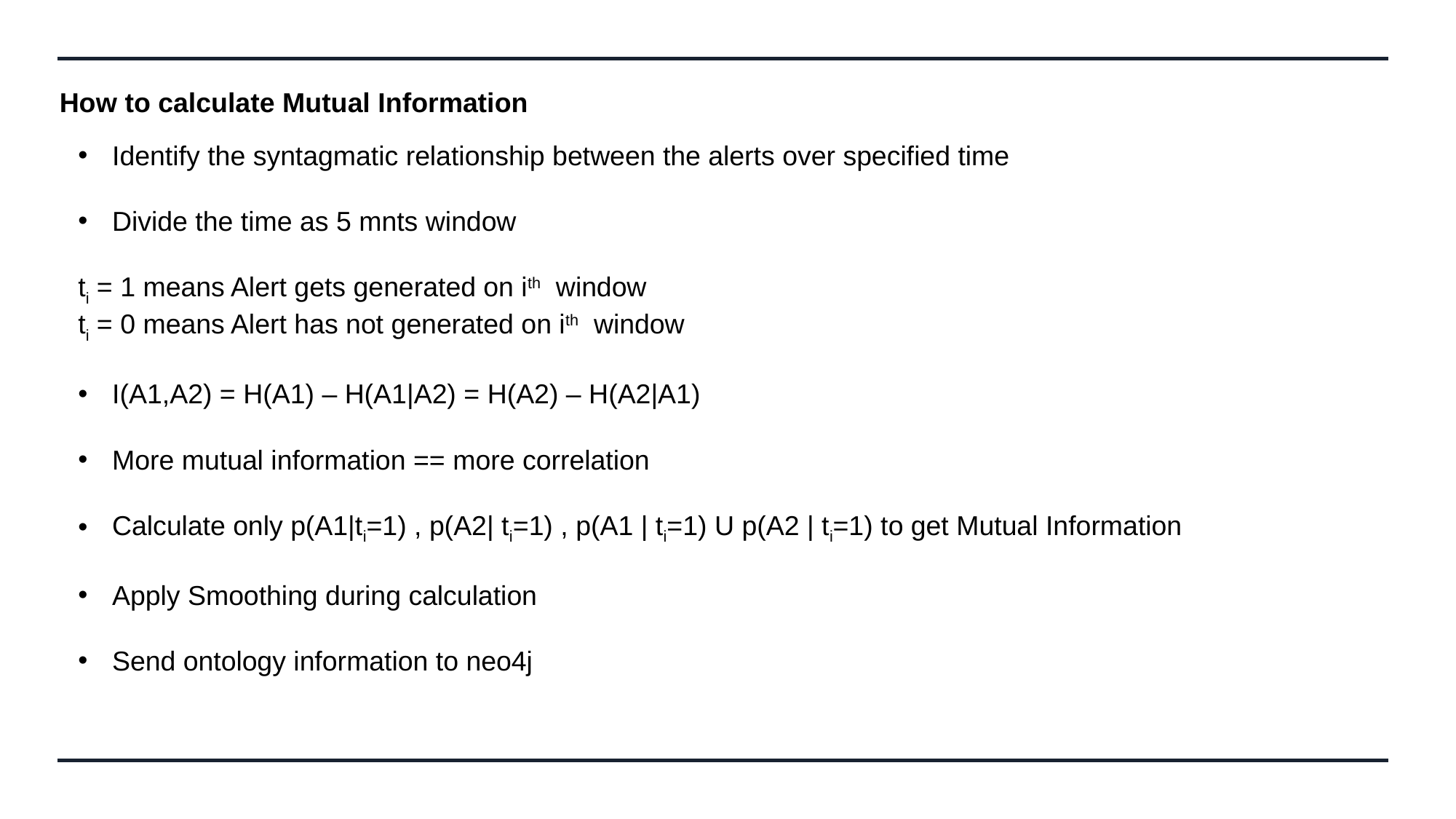

How to calculate Mutual Information
Identify the syntagmatic relationship between the alerts over specified time

Divide the time as 5 mnts window

ti = 1 means Alert gets generated on ith  window
ti = 0 means Alert has not generated on ith  window

I(A1,A2) = H(A1) – H(A1|A2) = H(A2) – H(A2|A1)

More mutual information == more correlation

Calculate only p(A1|ti=1) , p(A2| ti=1) , p(A1 | ti=1) U p(A2 | ti=1) to get Mutual Information

Apply Smoothing during calculation

Send ontology information to neo4j